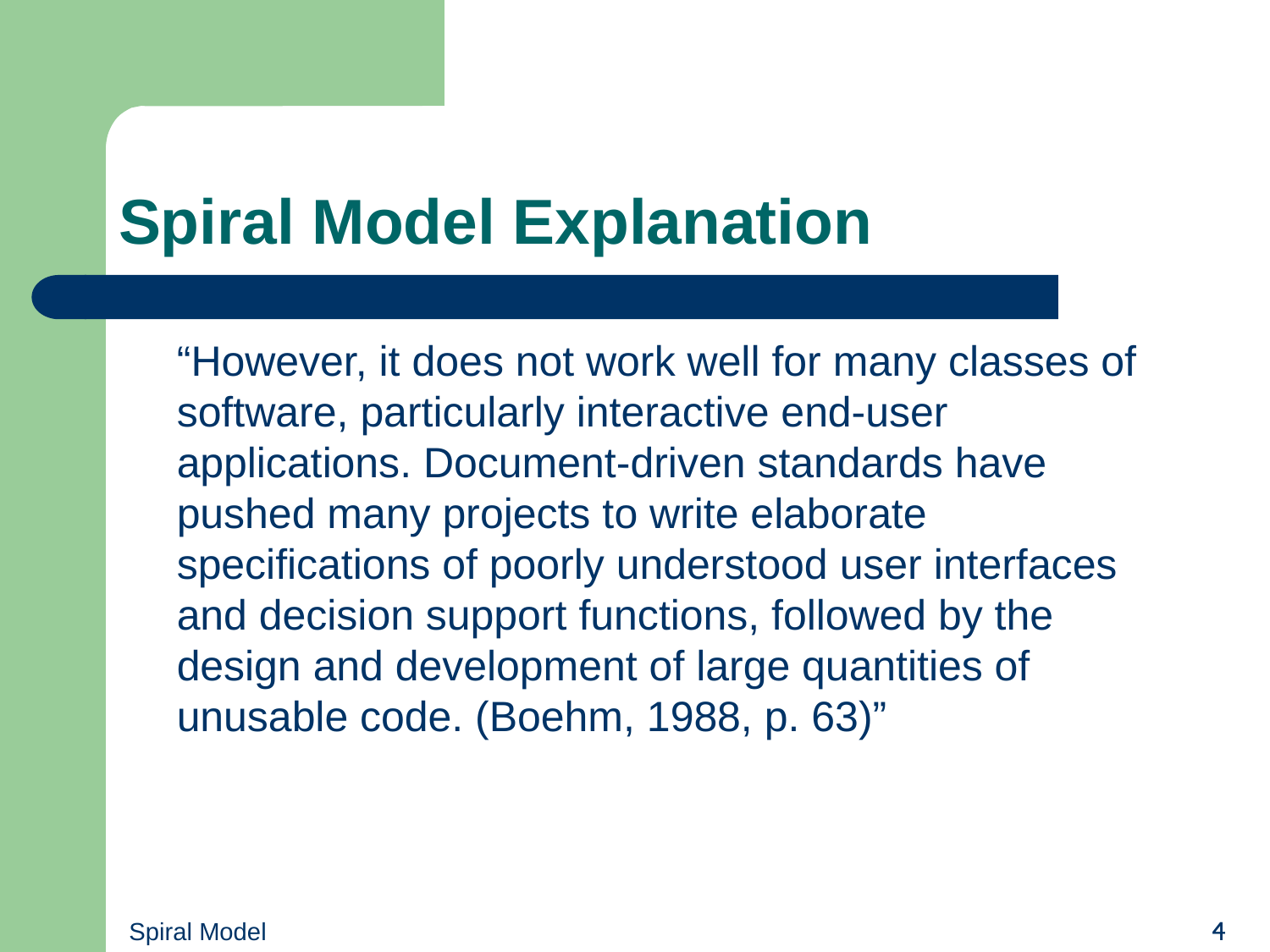

# Spiral Model Explanation
	“However, it does not work well for many classes of software, particularly interactive end-user applications. Document-driven standards have pushed many projects to write elaborate specifications of poorly understood user interfaces and decision support functions, followed by the design and development of large quantities of unusable code. (Boehm, 1988, p. 63)”
Spiral Model